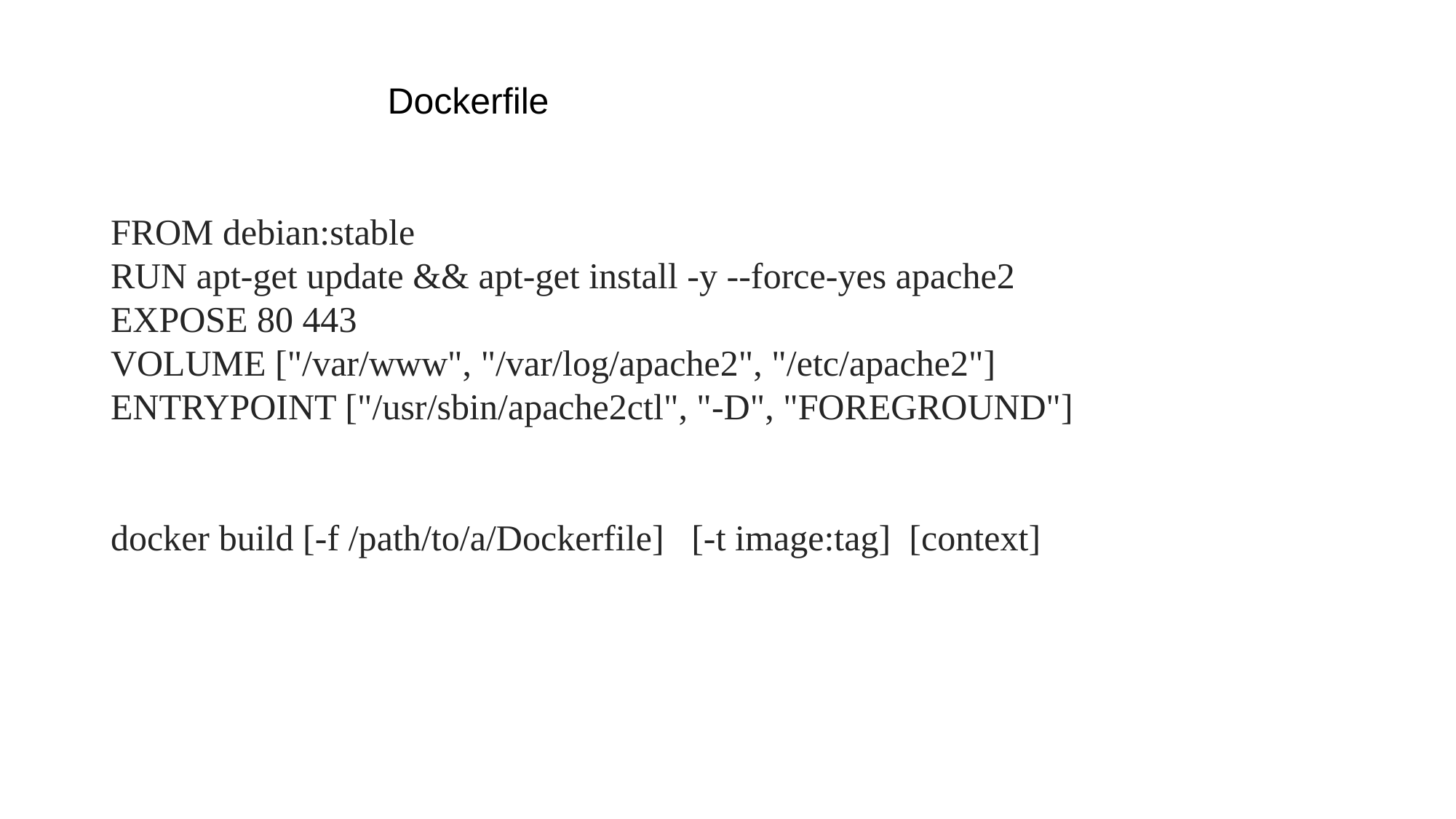

Dockerfile

FROM debian:stable
RUN apt-get update && apt-get install -y --force-yes apache2
EXPOSE 80 443
VOLUME ["/var/www", "/var/log/apache2", "/etc/apache2"]
ENTRYPOINT ["/usr/sbin/apache2ctl", "-D", "FOREGROUND"]

docker build [-f /path/to/a/Dockerfile]   [-t image:tag]  [context]